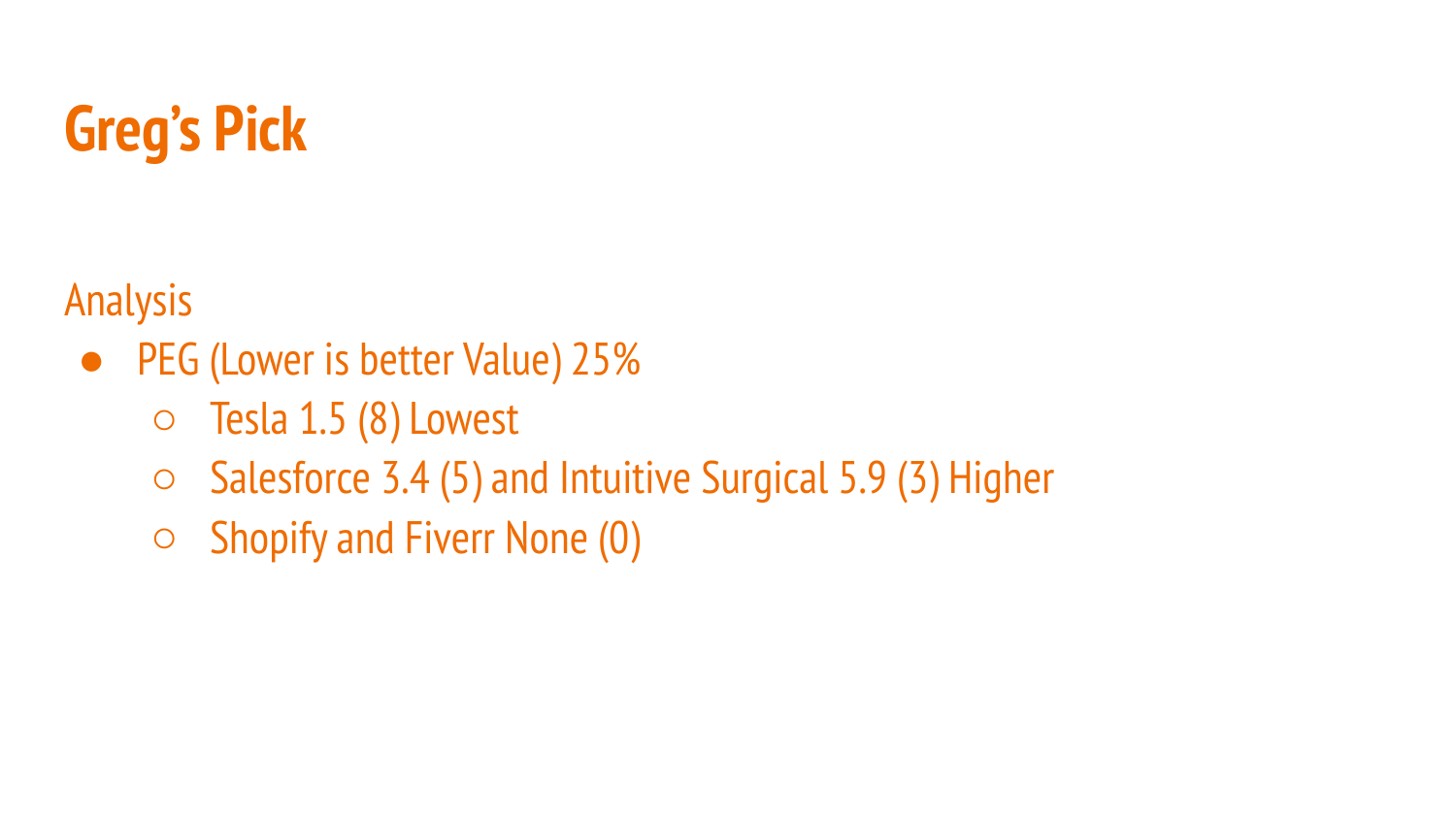

# Greg’s Pick

Analysis
PEG (Lower is better Value) 25%
Tesla 1.5 (8) Lowest
Salesforce 3.4 (5) and Intuitive Surgical 5.9 (3) Higher
Shopify and Fiverr None (0)